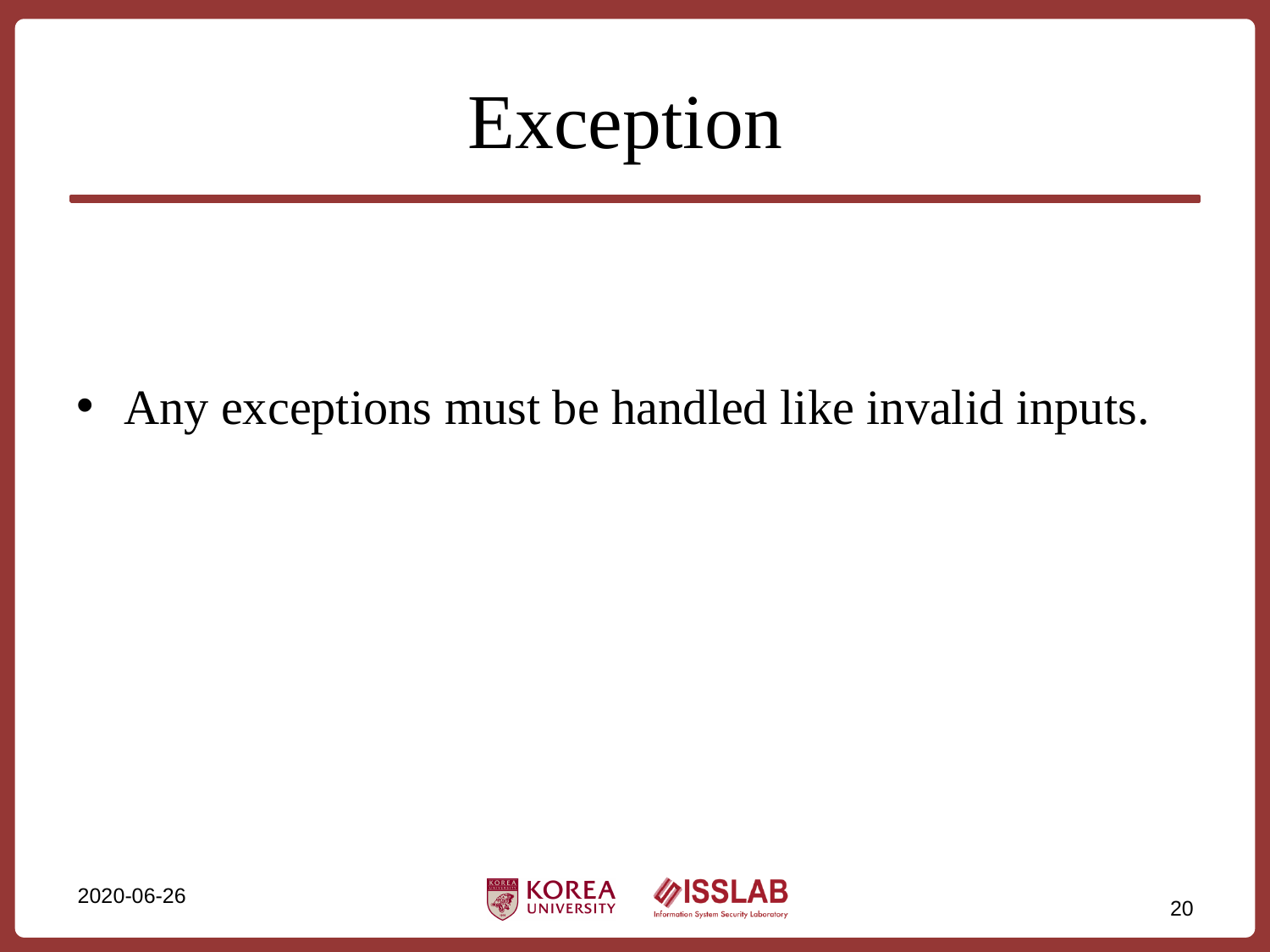

# Exception

Any exceptions must be handled like invalid inputs.

2020-06-26
20